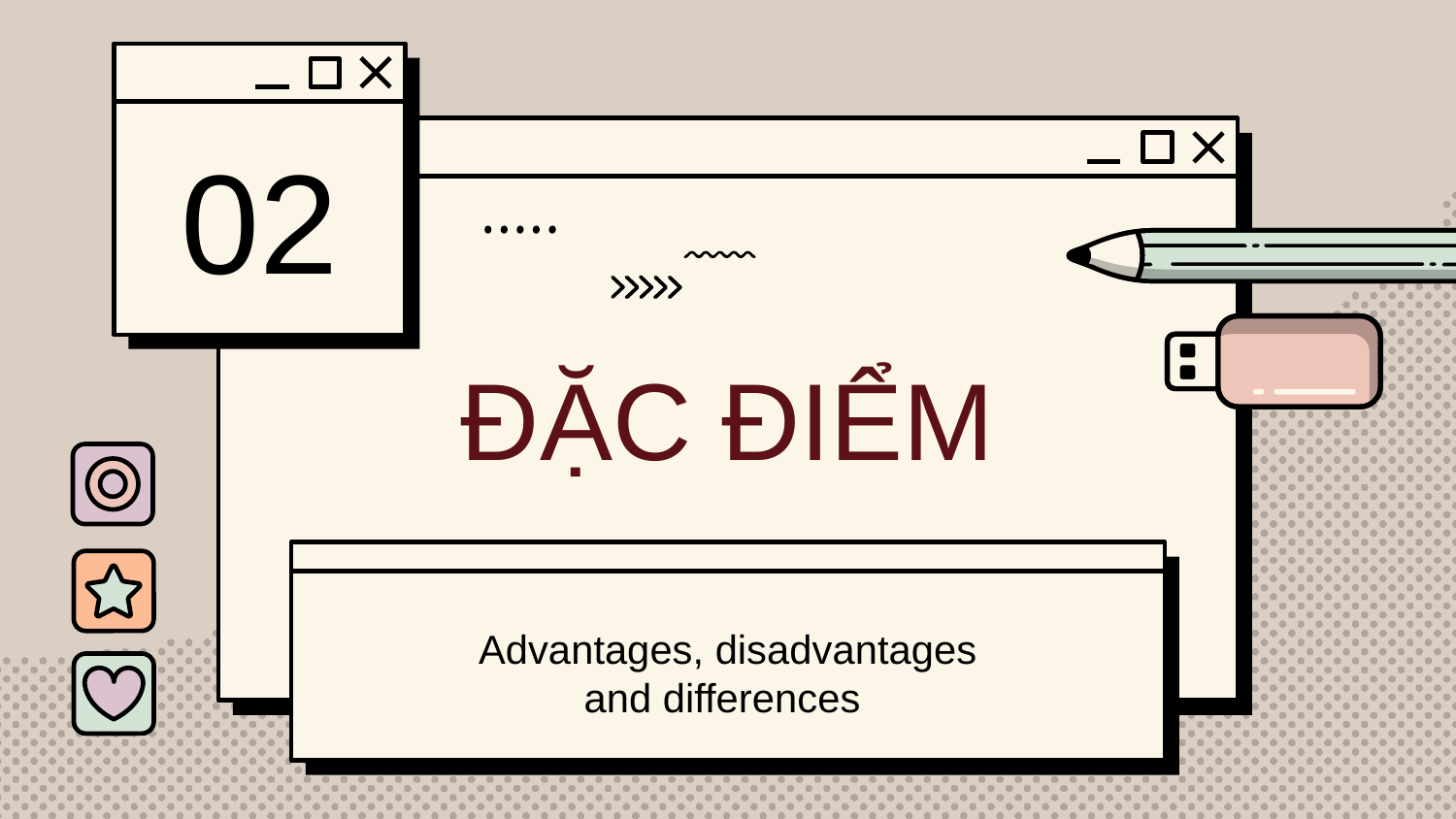

02

# ĐẶC ĐIỂM

Advantages, disadvantages
and differences